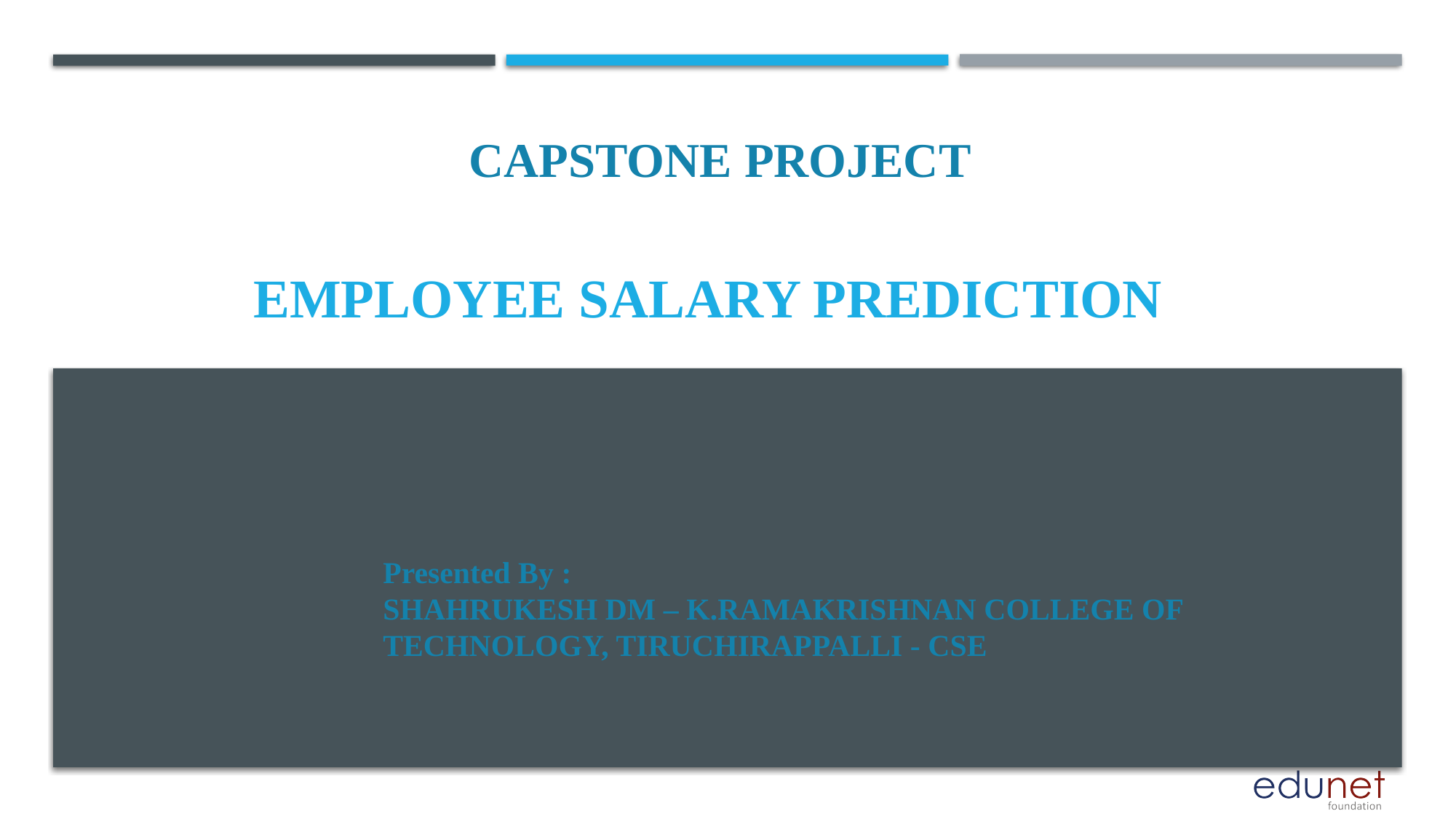

CAPSTONE PROJECT
# EMPLOYEE SALARY PREDICTION
Presented By :
SHAHRUKESH DM – K.RAMAKRISHNAN COLLEGE OF TECHNOLOGY, TIRUCHIRAPPALLI - CSE